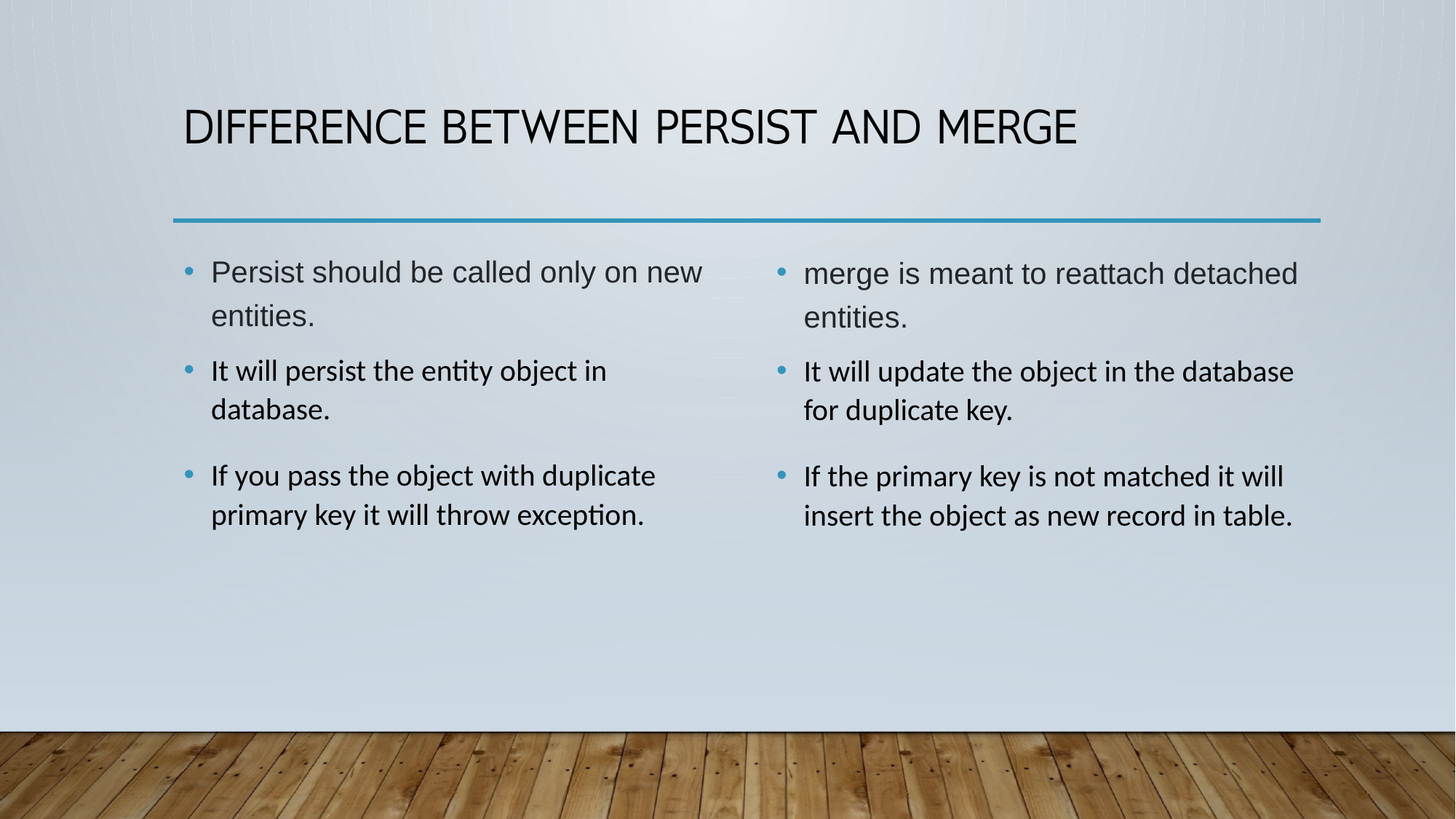

# Difference between persist and merge
Persist should be called only on new entities.
It will persist the entity object in database.
If you pass the object with duplicate primary key it will throw exception.

merge is meant to reattach detached entities.
It will update the object in the database for duplicate key.
If the primary key is not matched it will insert the object as new record in table.